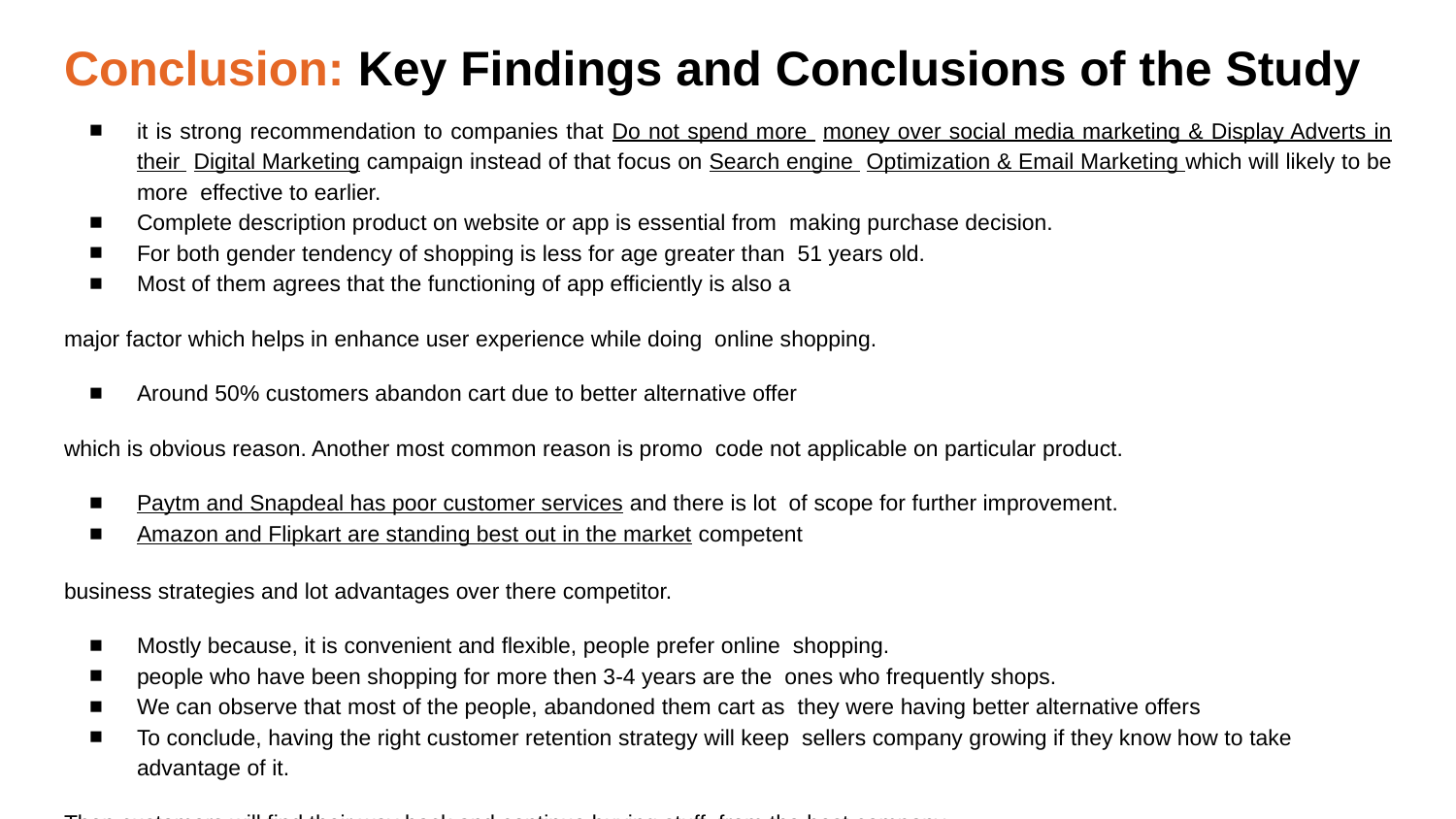

# Conclusion: Key Findings and Conclusions of the Study

it is strong recommendation to companies that Do not spend more  money over social media marketing & Display Adverts in their  Digital Marketing campaign instead of that focus on Search engine  Optimization & Email Marketing which will likely to be more  effective to earlier.
Complete description product on website or app is essential from  making purchase decision.
For both gender tendency of shopping is less for age greater than  51 years old.
Most of them agrees that the functioning of app efficiently is also a
major factor which helps in enhance user experience while doing  online shopping.
Around 50% customers abandon cart due to better alternative offer
which is obvious reason. Another most common reason is promo  code not applicable on particular product.
Paytm and Snapdeal has poor customer services and there is lot  of scope for further improvement.
Amazon and Flipkart are standing best out in the market competent
business strategies and lot advantages over there competitor.
Mostly because, it is convenient and flexible, people prefer online  shopping.
people who have been shopping for more then 3-4 years are the  ones who frequently shops.
We can observe that most of the people, abandoned them cart as  they were having better alternative offers
To conclude, having the right customer retention strategy will keep  sellers company growing if they know how to take advantage of it.
Then customers will find their way back and continue buying stuff  from the best company.